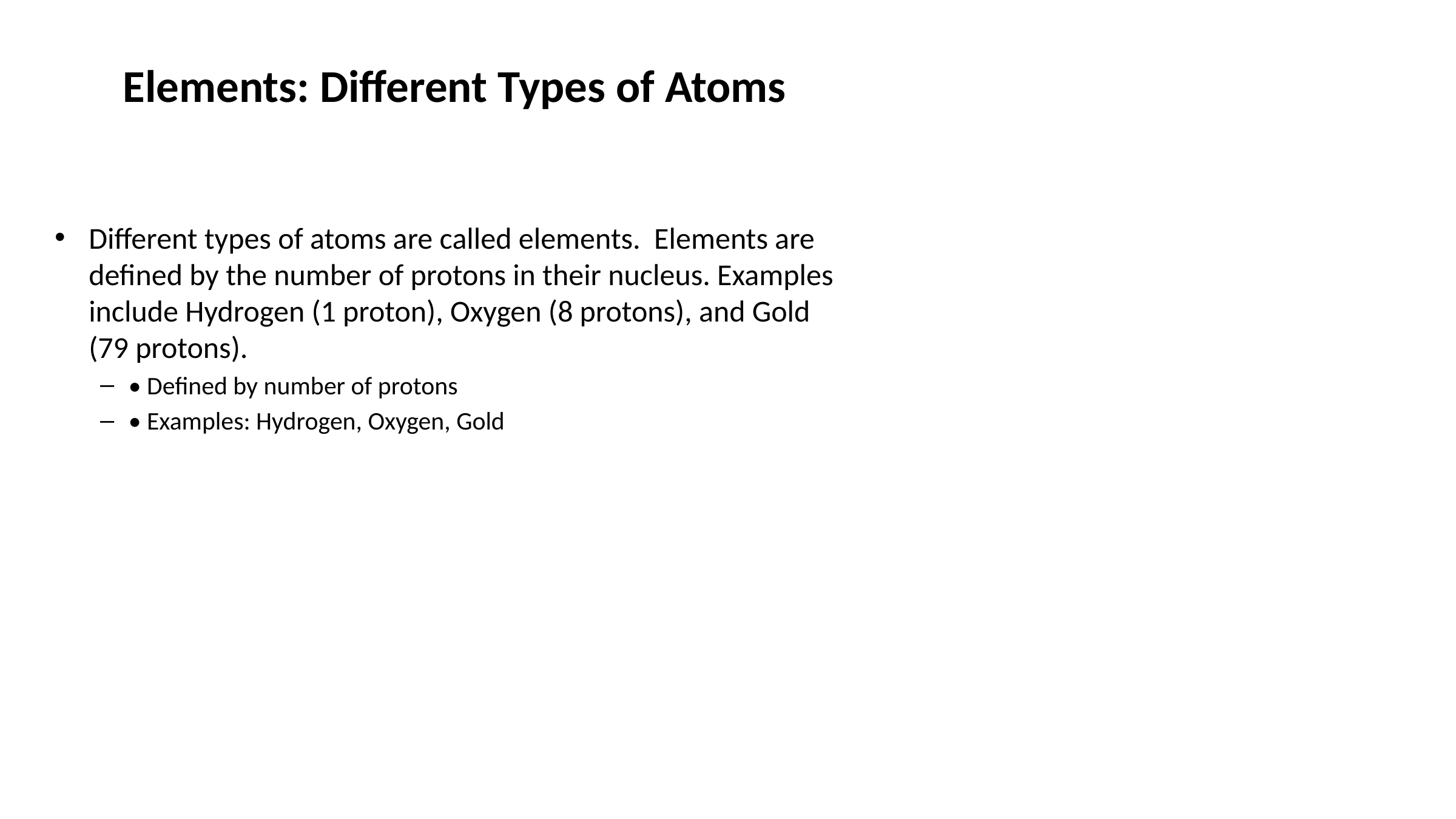

# Elements: Different Types of Atoms

Different types of atoms are called elements.  Elements are defined by the number of protons in their nucleus. Examples include Hydrogen (1 proton), Oxygen (8 protons), and Gold (79 protons).
• Defined by number of protons
• Examples: Hydrogen, Oxygen, Gold